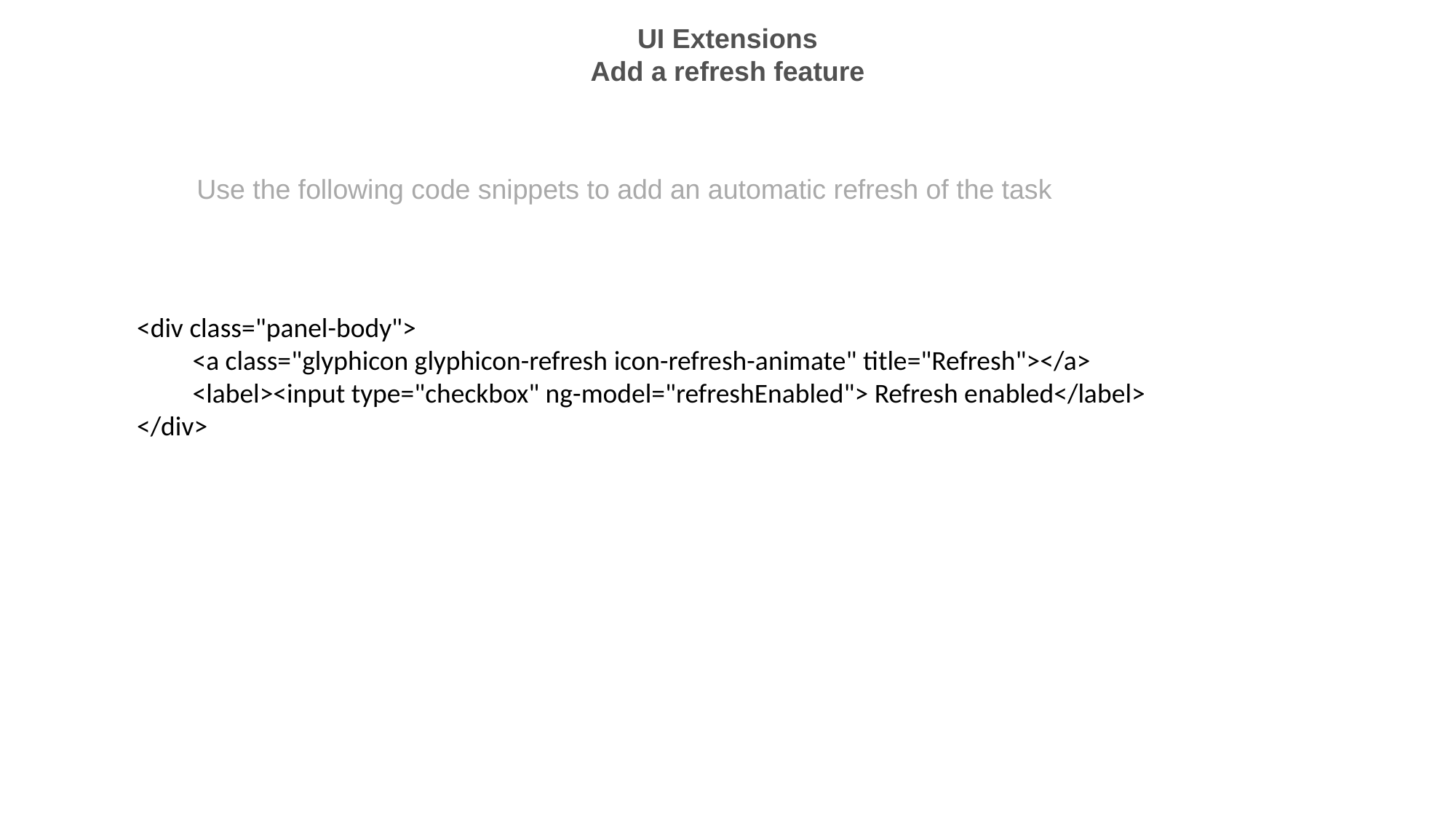

UI Extensions
Add a refresh feature
Use the following code snippets to add an automatic refresh of the task
<div class="panel-body">
         <a class="glyphicon glyphicon-refresh icon-refresh-animate" title="Refresh"></a>
         <label><input type="checkbox" ng-model="refreshEnabled"> Refresh enabled</label>
</div>